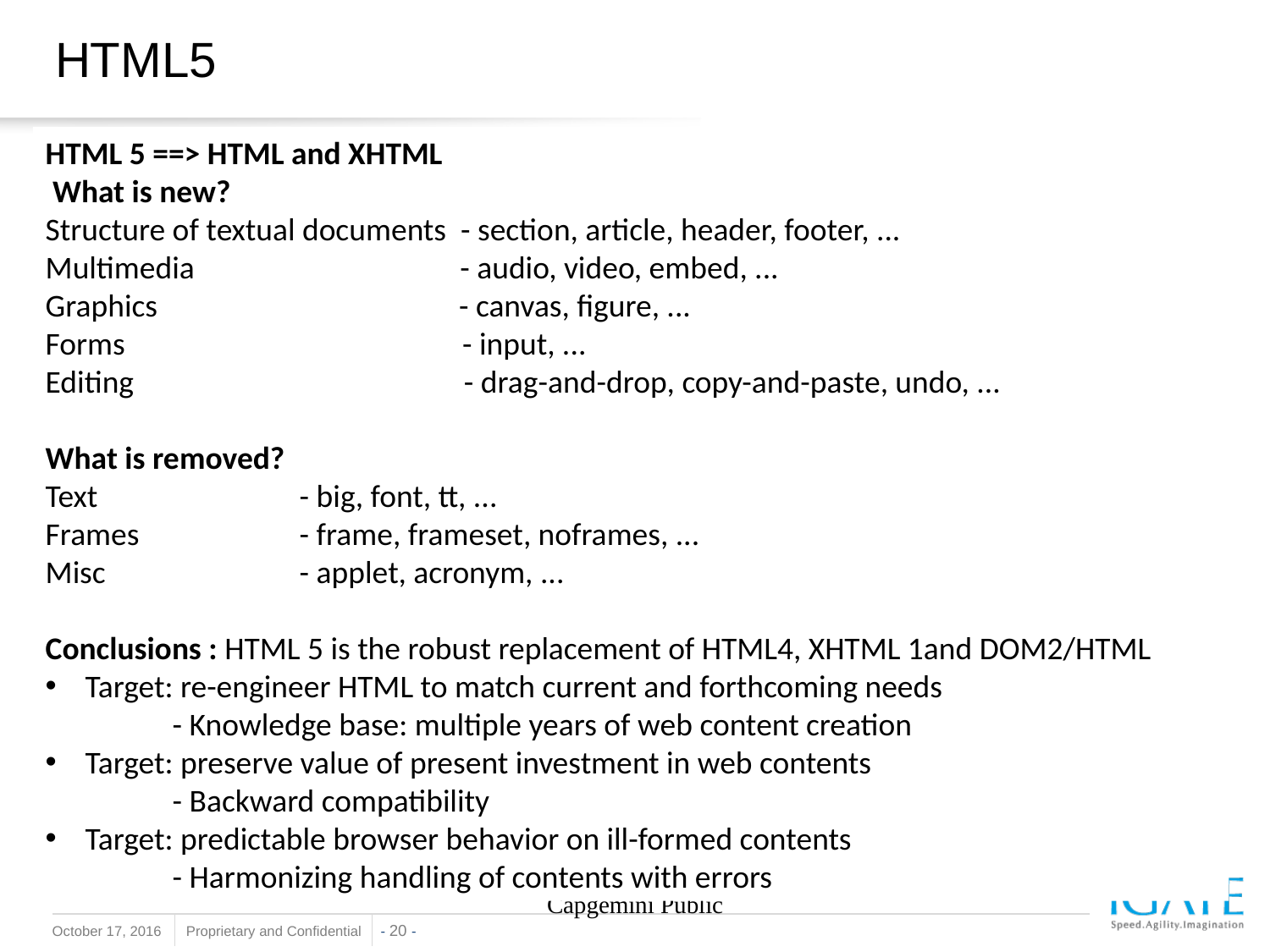

# HTML5
HTML 5 ==> HTML and XHTML
 What is new?
Structure of textual documents  - section, article, header, footer, ...
Multimedia                                     - audio, video, embed, ...
Graphics                                          - canvas, figure, ...
Forms                                               - input, ...
Editing                                              - drag-and-drop, copy-and-paste, undo, ...

What is removed?
Text		- big, font, tt, ...
Frames		- frame, frameset, noframes, ...
Misc		- applet, acronym, ...

Conclusions : HTML 5 is the robust replacement of HTML4, XHTML 1and DOM2/HTML
Target: re-engineer HTML to match current and forthcoming needs
	- Knowledge base: multiple years of web content creation
Target: preserve value of present investment in web contents
	- Backward compatibility
Target: predictable browser behavior on ill-formed contents
	- Harmonizing handling of contents with errors
Capgemini Public